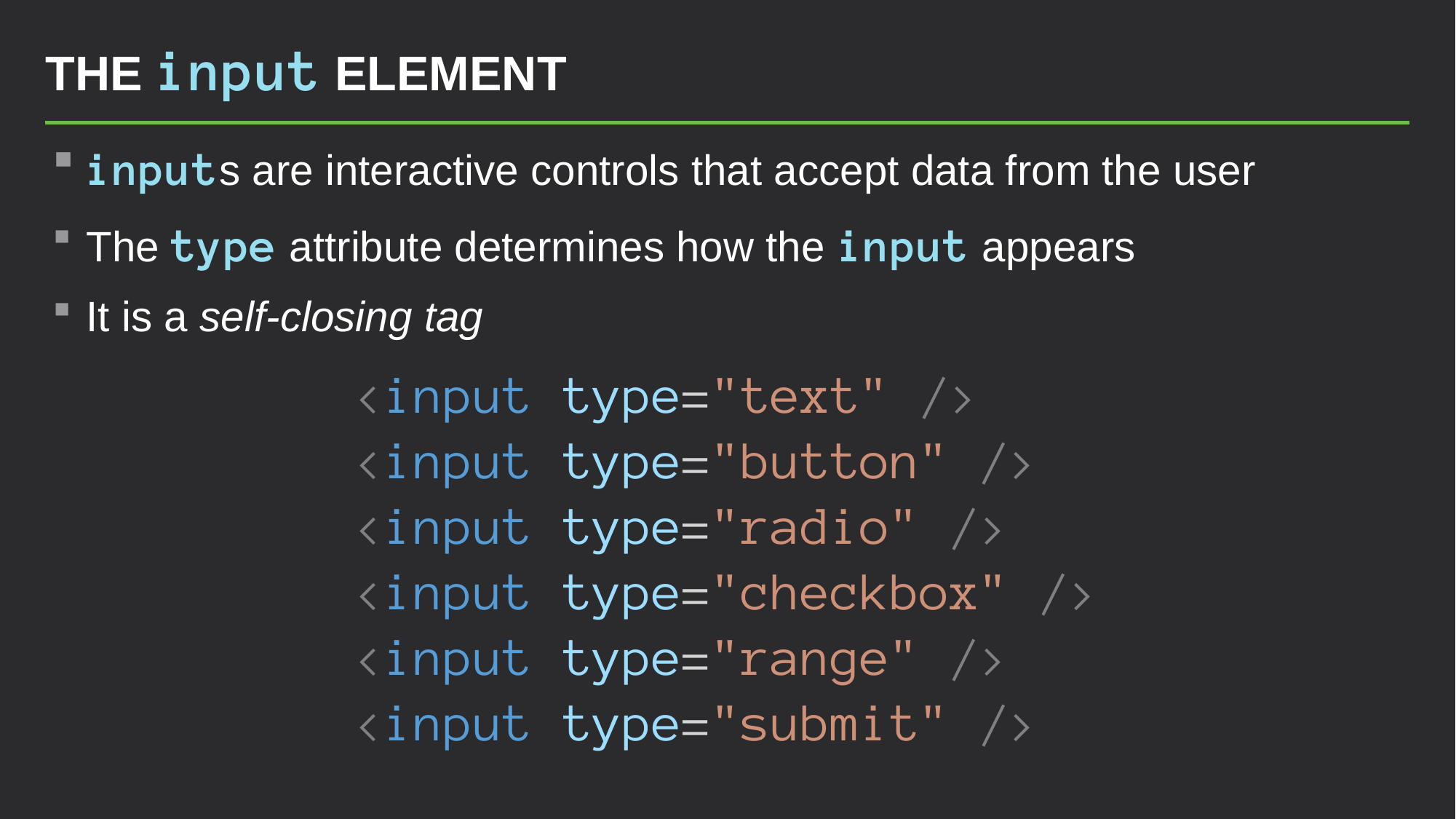

# The input element
inputs are interactive controls that accept data from the user
The type attribute determines how the input appears
It is a self-closing tag
<input type="text" />
<input type="button" />
<input type="radio" />
<input type="checkbox" />
<input type="range" />
<input type="submit" />